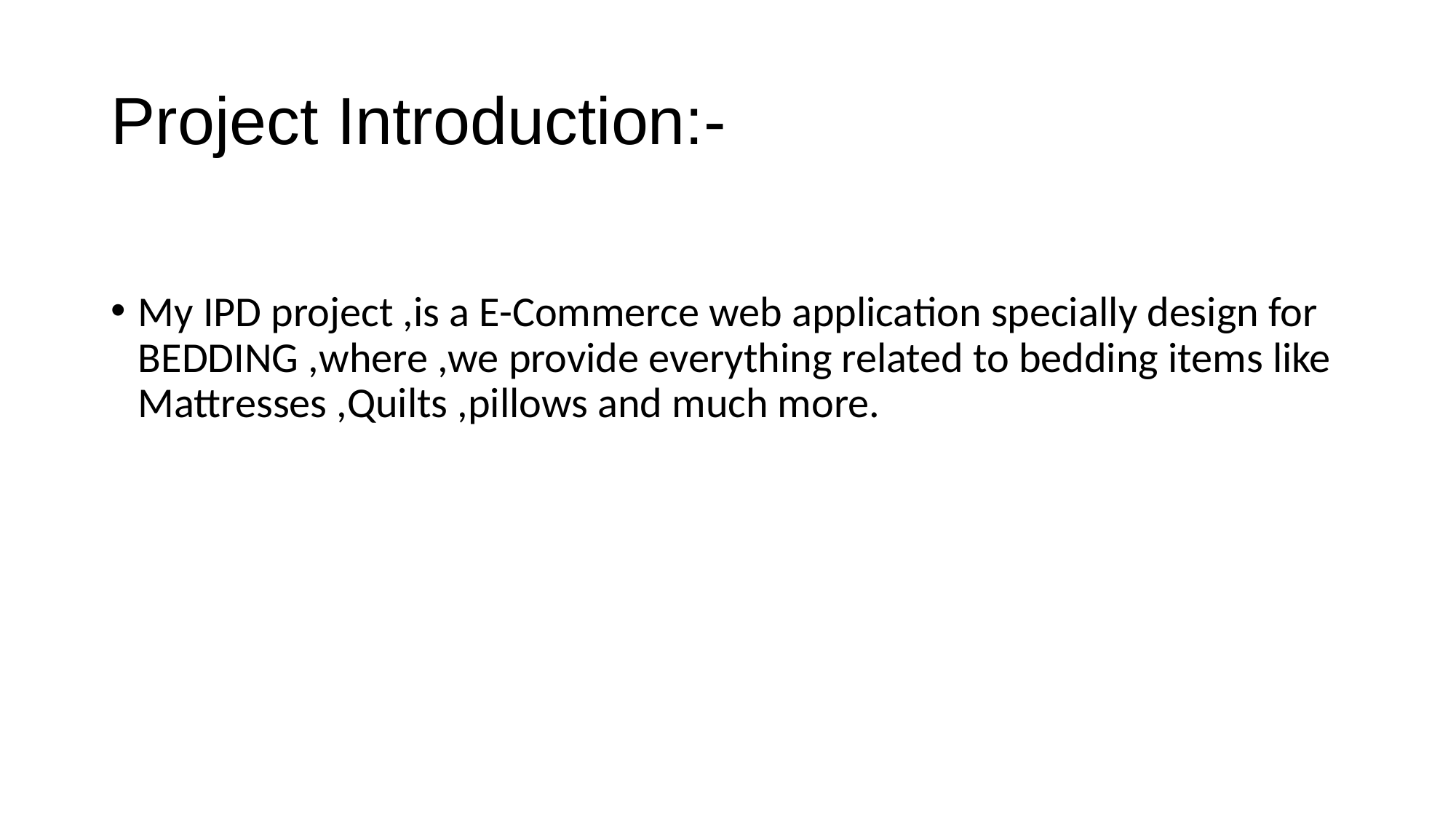

# Project Introduction:-

My IPD project ,is a E-Commerce web application specially design for BEDDING ,where ,we provide everything related to bedding items like Mattresses ,Quilts ,pillows and much more.